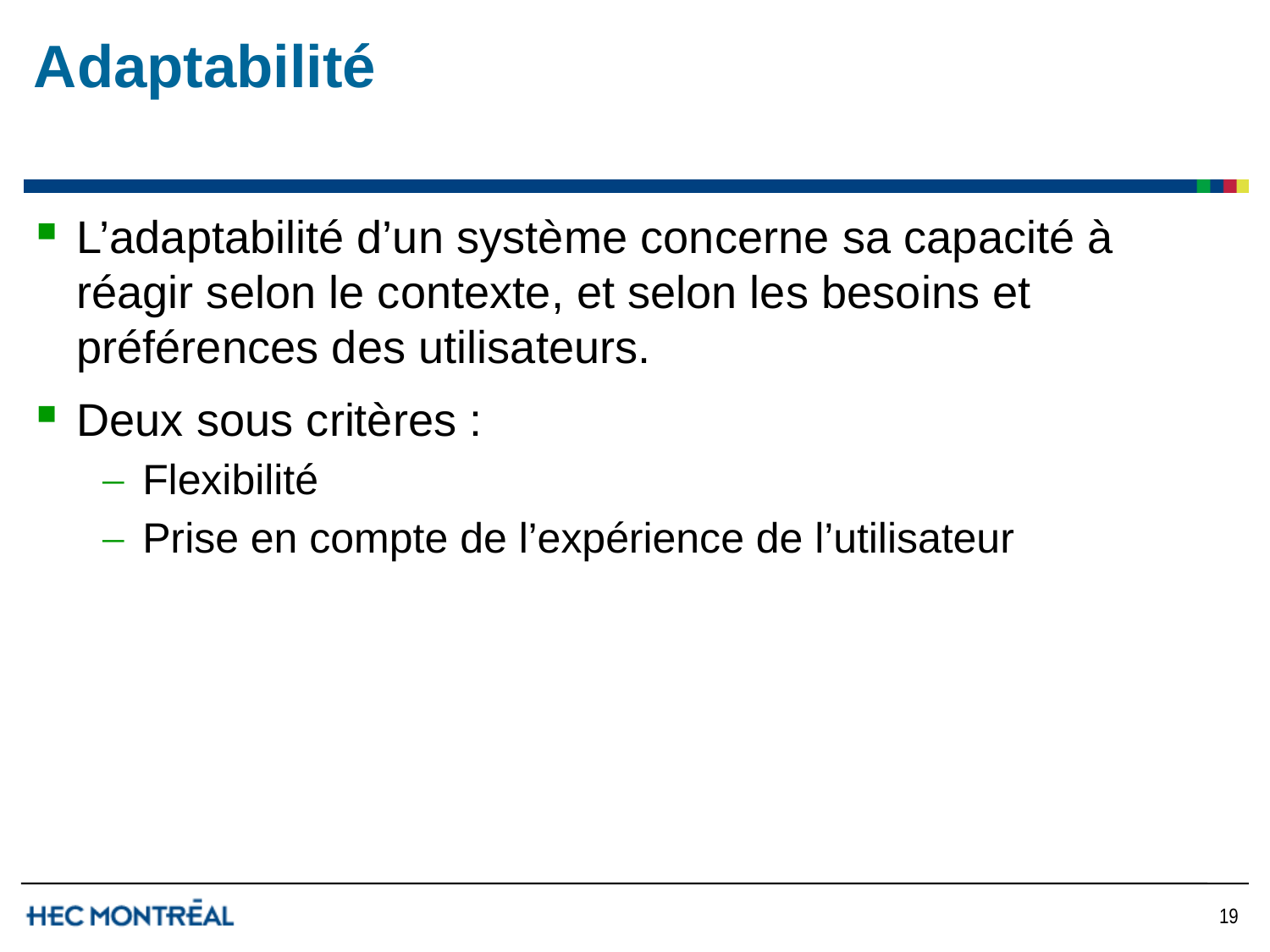

# Adaptabilité
L’adaptabilité d’un système concerne sa capacité à réagir selon le contexte, et selon les besoins et préférences des utilisateurs.
Deux sous critères :
Flexibilité
Prise en compte de l’expérience de l’utilisateur
19